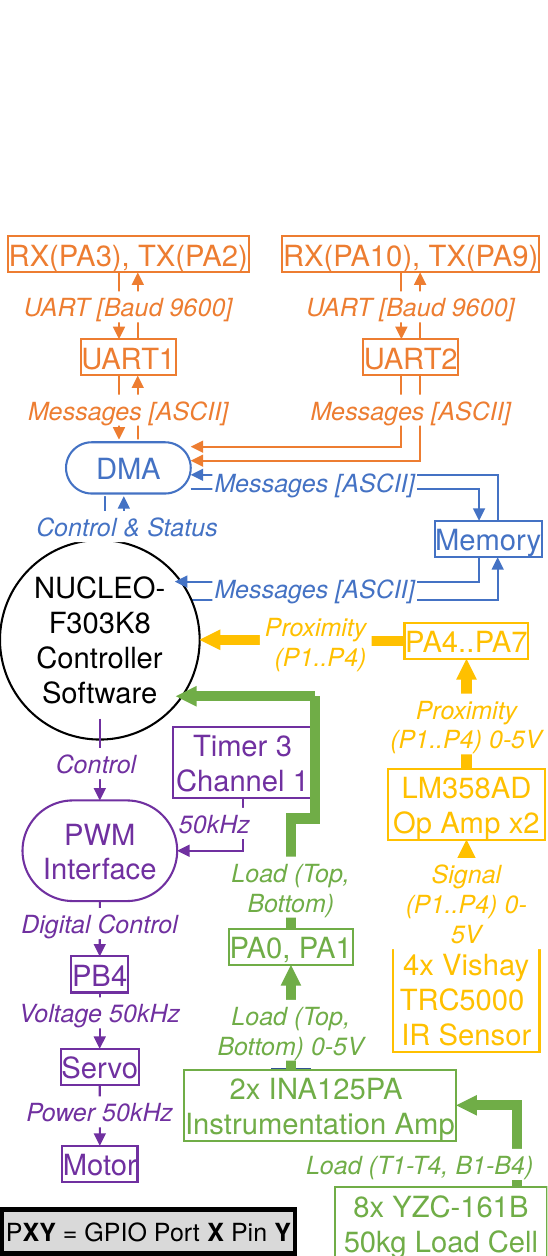

RX(PA3), TX(PA2)
RX(PA10), TX(PA9)

UART [Baud 9600]
UART [Baud 9600]
UART1

UART2

Messages [ASCII]
Messages [ASCII]
DMA

Messages [ASCII]

Control & Status

Memory

NUCLEO-F303K8 Controller Software

Messages [ASCII]

Proximity
(P1..P4)
PA4..PA7
Proximity (P1..P4) 0-5V
LM358AD Op Amp x2
Signal (P1..P4) 0-5V
4x Vishay TRC5000  IR Sensor

Timer 3 Channel 1
Control
PWM Interface
50kHz
Load (Top, Bottom)
Digital Control
PA0, PA1
PB4
Voltage 50kHz
Load (Top, Bottom) 0-5V
Servo
2x INA125PA
Instrumentation Amp

Power 50kHz
Motor
Load (T1-T4, B1-B4)
8x YZC-161B
50kg Load Cell

PXY = GPIO Port X Pin Y